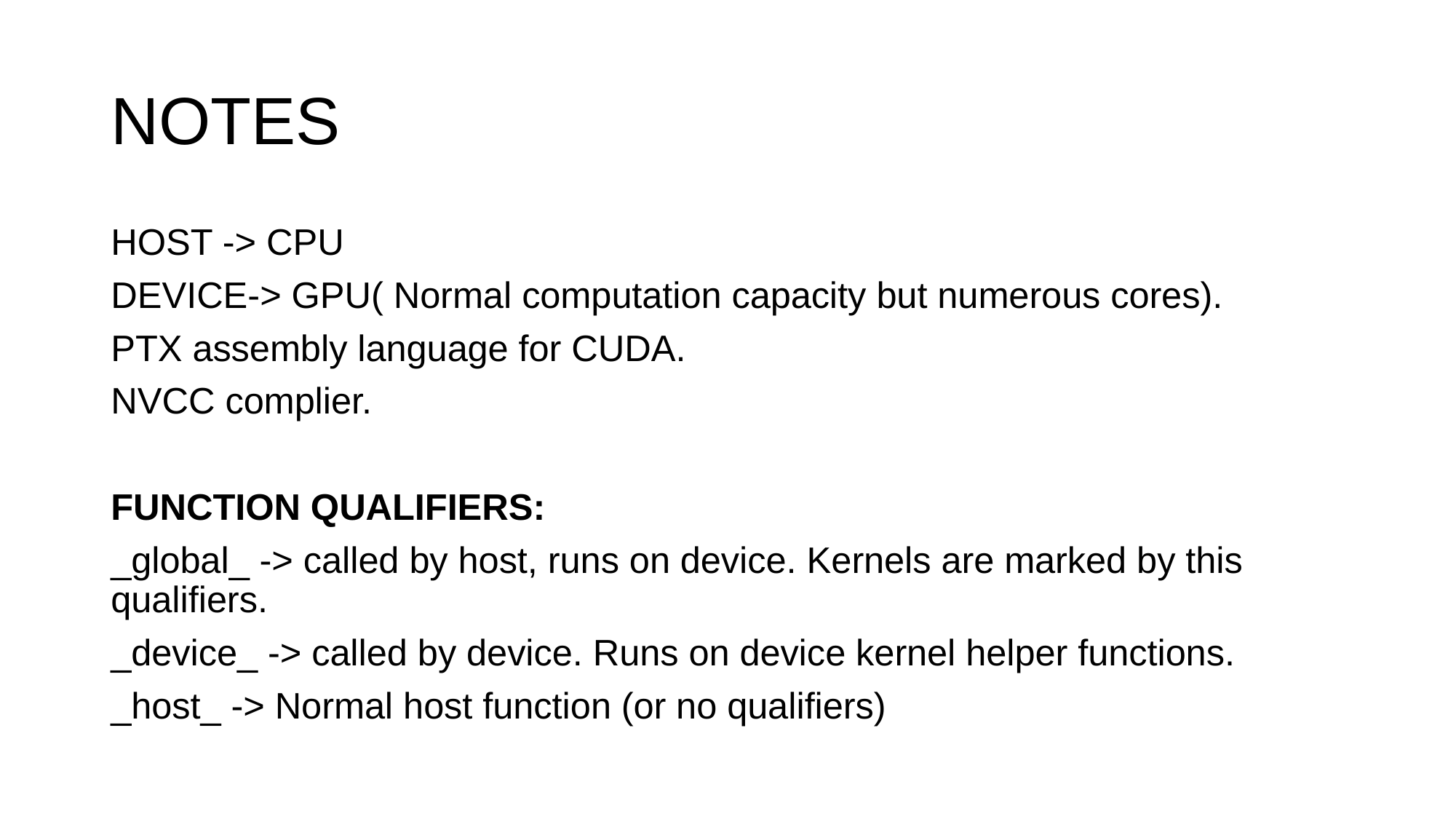

# NOTES
HOST -> CPU
DEVICE-> GPU( Normal computation capacity but numerous cores).
PTX assembly language for CUDA.
NVCC complier.

FUNCTION QUALIFIERS:
_global_ -> called by host, runs on device. Kernels are marked by this qualifiers.
_device_ -> called by device. Runs on device kernel helper functions.
_host_ -> Normal host function (or no qualifiers)